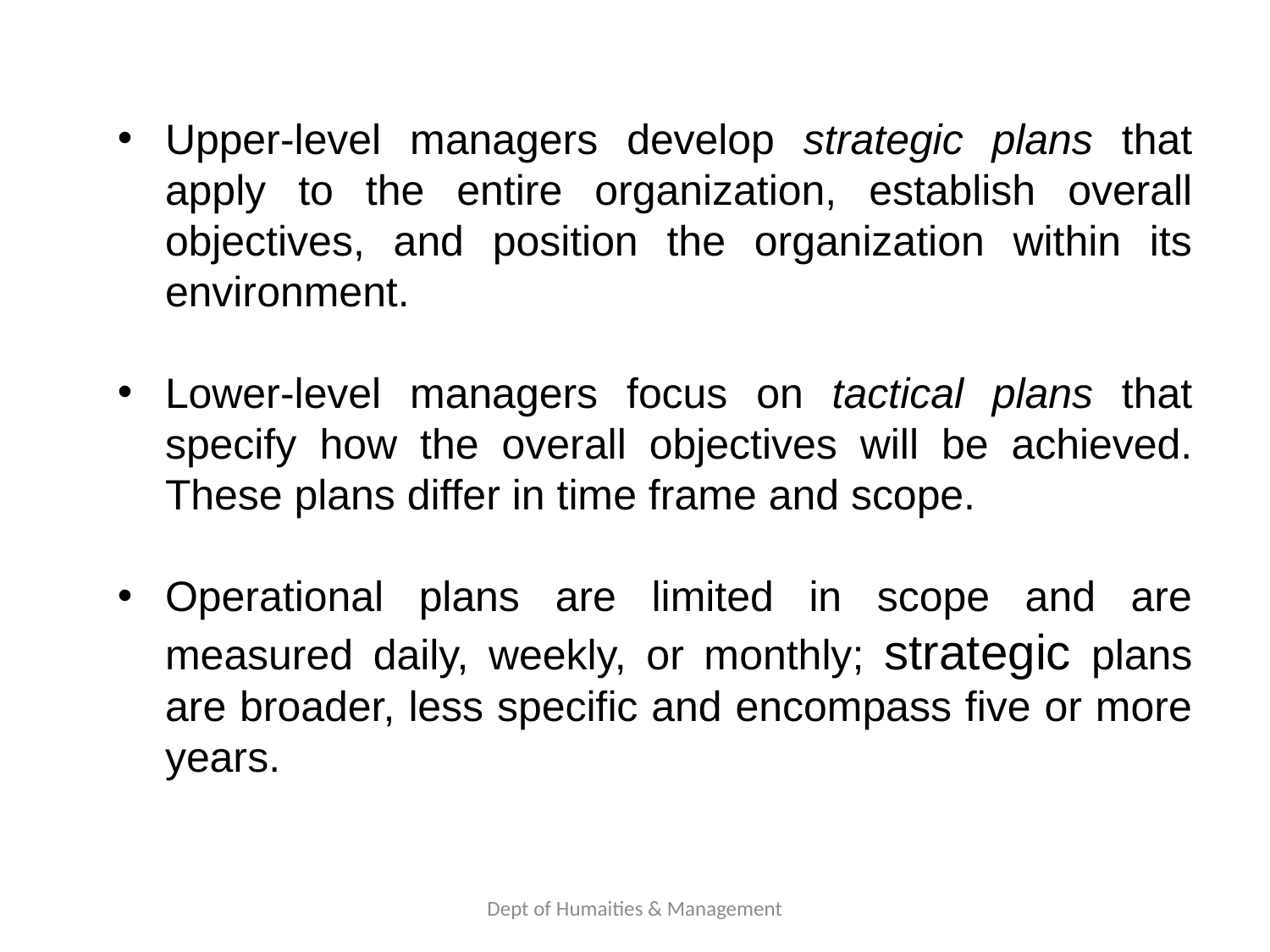

Upper-level managers develop strategic plans that apply to the entire organization, establish overall objectives, and position the organization within its environment.

Lower-level managers focus on tactical plans that specify how the overall objectives will be achieved. These plans differ in time frame and scope.

Operational plans are limited in scope and are measured daily, weekly, or monthly; strategic plans are broader, less specific and encompass five or more years.
Dept of Humaities & Management